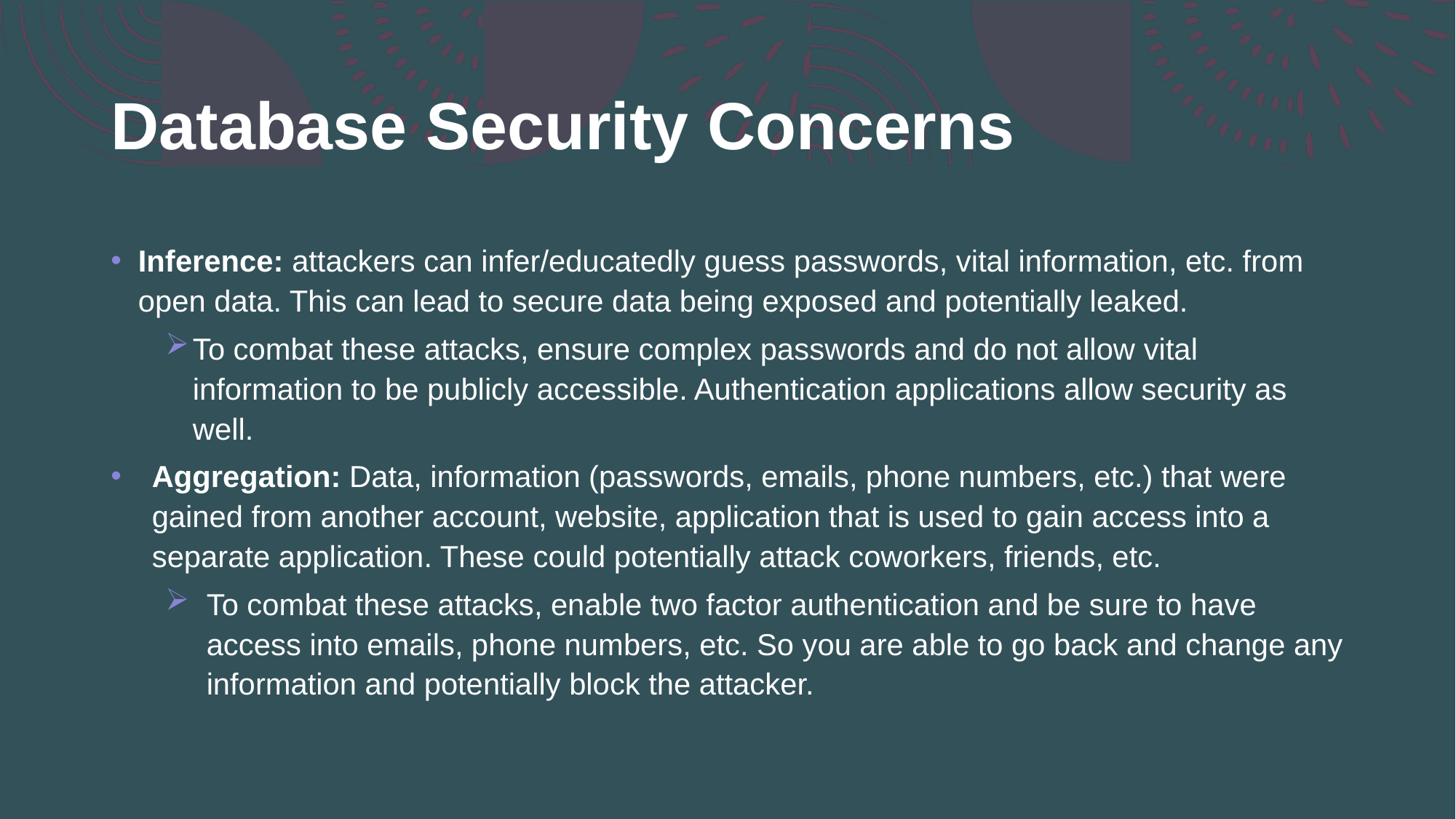

# Database Security Concerns
Inference: attackers can infer/educatedly guess passwords, vital information, etc. from open data. This can lead to secure data being exposed and potentially leaked.
To combat these attacks, ensure complex passwords and do not allow vital information to be publicly accessible. Authentication applications allow security as well.
Aggregation: Data, information (passwords, emails, phone numbers, etc.) that were gained from another account, website, application that is used to gain access into a separate application. These could potentially attack coworkers, friends, etc.
To combat these attacks, enable two factor authentication and be sure to have access into emails, phone numbers, etc. So you are able to go back and change any information and potentially block the attacker.